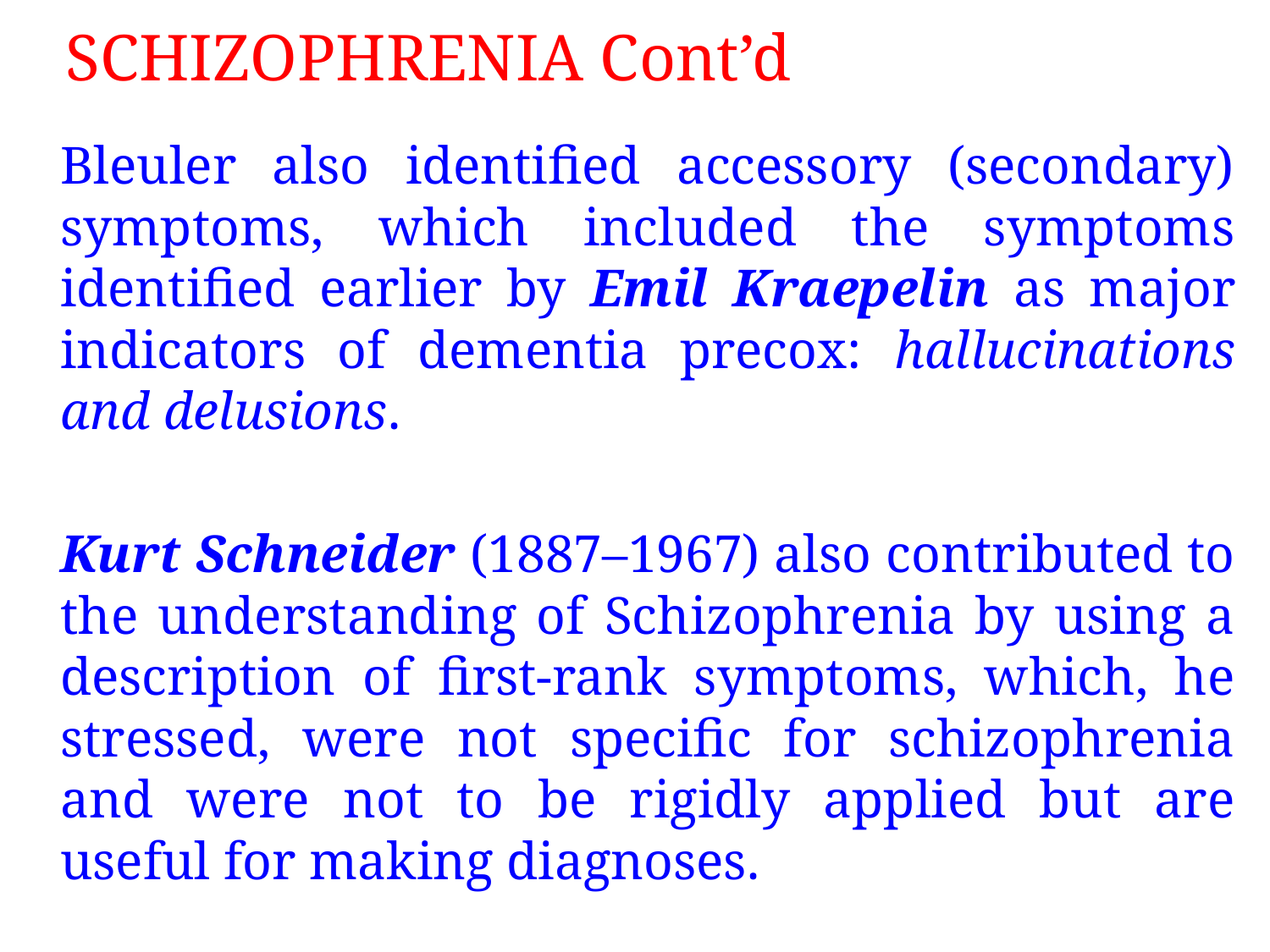

# SCHIZOPHRENIA Cont’d
	Bleuler also identified accessory (secondary) symptoms, which included the symptoms identified earlier by Emil Kraepelin as major indicators of dementia precox: hallucinations and delusions.

	Kurt Schneider (1887–1967) also contributed to the understanding of Schizophrenia by using a description of first-rank symptoms, which, he stressed, were not specific for schizophrenia and were not to be rigidly applied but are useful for making diagnoses.